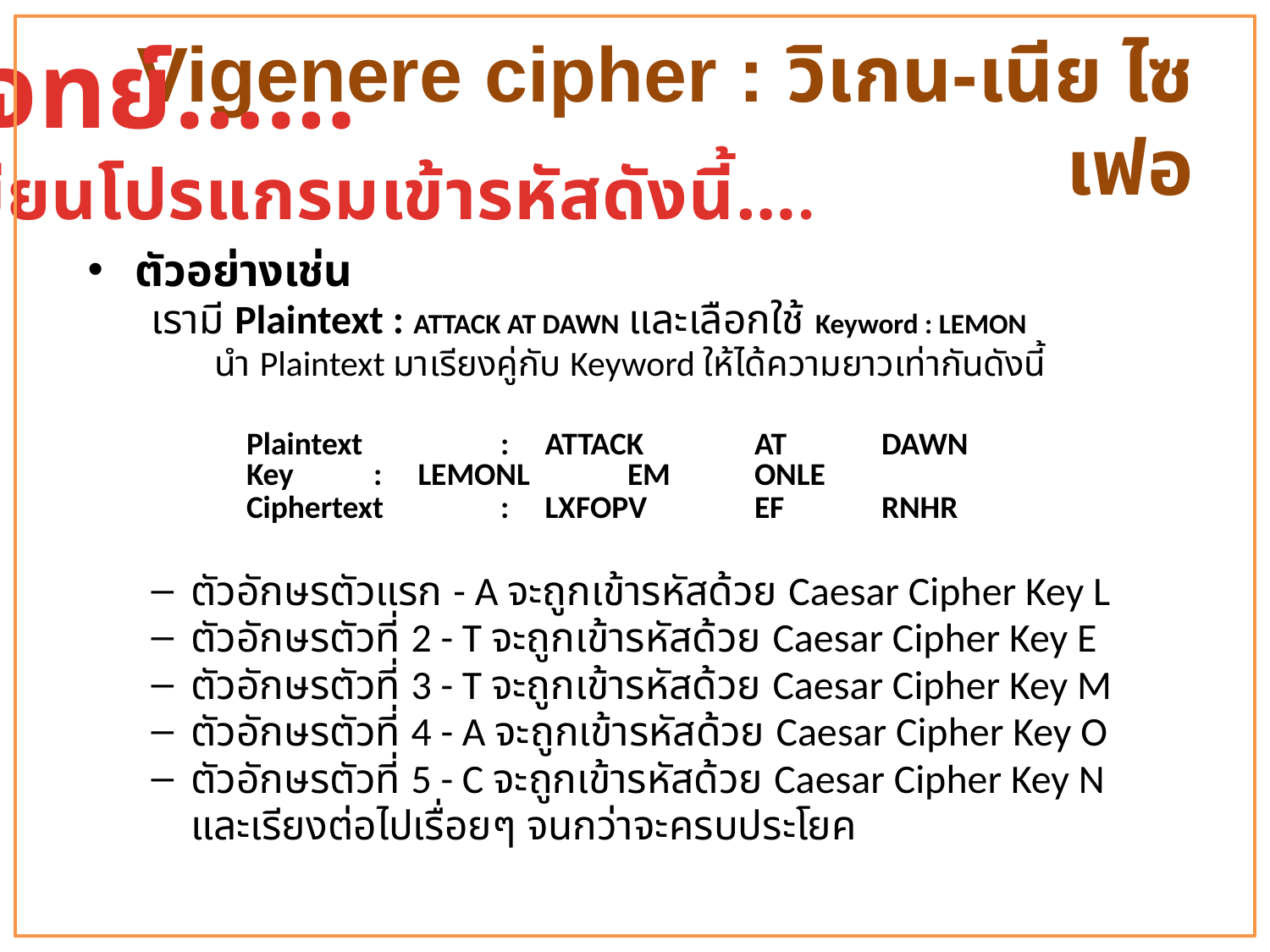

โจทย์……
เขียนโปรแกรมเข้ารหัสดังนี้….
# Vigenere cipher : วิเกน-เนีย ไซเฟอ
ตัวอย่างเช่น
เรามี Plaintext : ATTACK AT DAWN และเลือกใช้ Keyword : LEMON
นำ Plaintext มาเรียงคู่กับ Keyword ให้ได้ความยาวเท่ากันดังนี้

	Plaintext  	:     ATTACK 	AT 	DAWN
Key        	:     LEMONL 	EM 	ONLE
Ciphertext 	:     LXFOPV 	EF 	RNHR

ตัวอักษรตัวแรก - A จะถูกเข้ารหัสด้วย Caesar Cipher Key L
ตัวอักษรตัวที่ 2 - T จะถูกเข้ารหัสด้วย Caesar Cipher Key E
ตัวอักษรตัวที่ 3 - T จะถูกเข้ารหัสด้วย Caesar Cipher Key M
ตัวอักษรตัวที่ 4 - A จะถูกเข้ารหัสด้วย Caesar Cipher Key O
ตัวอักษรตัวที่ 5 - C จะถูกเข้ารหัสด้วย Caesar Cipher Key N
	และเรียงต่อไปเรื่อยๆ จนกว่าจะครบประโยค